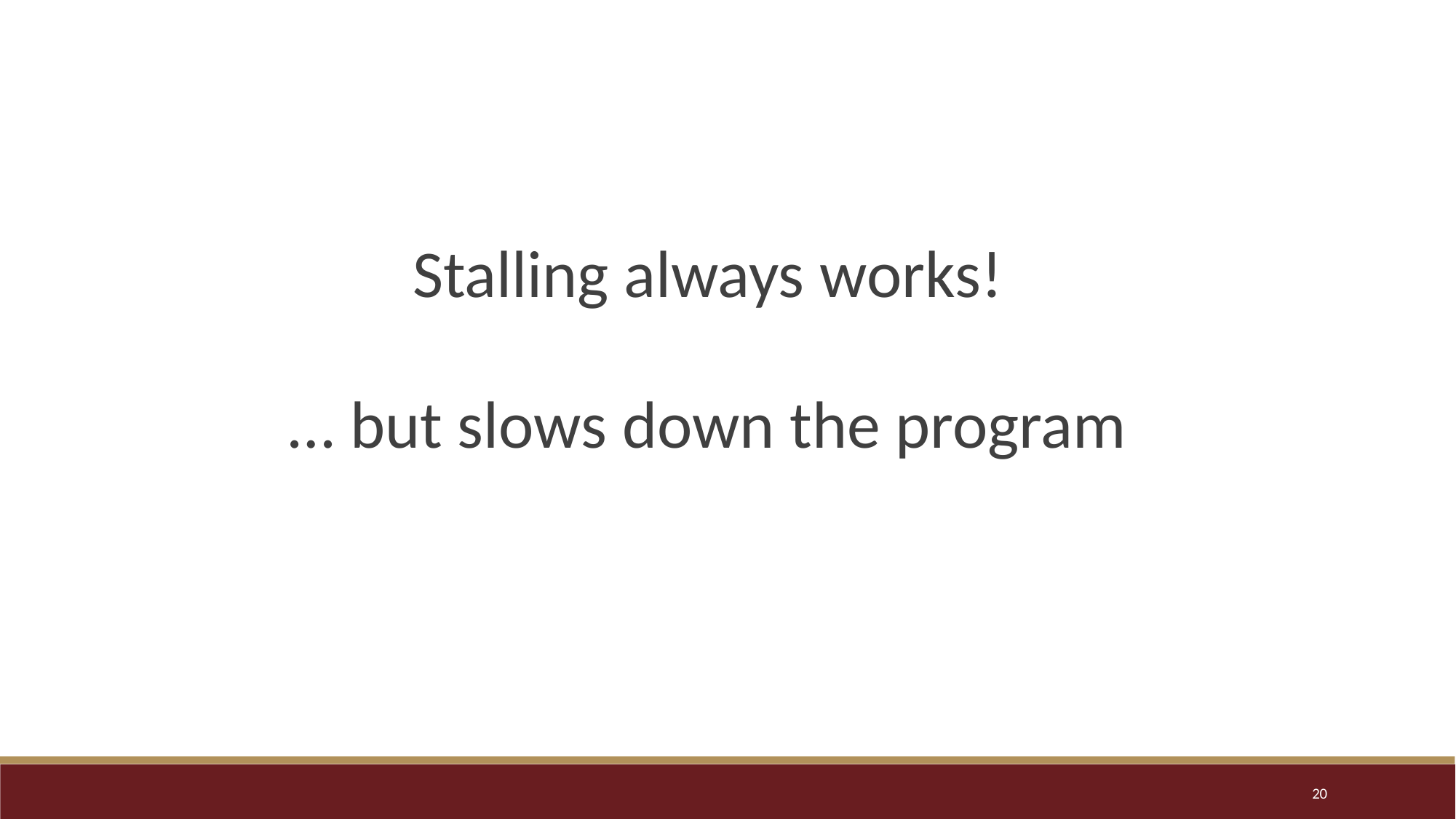

Stalling always works!

… but slows down the program
20